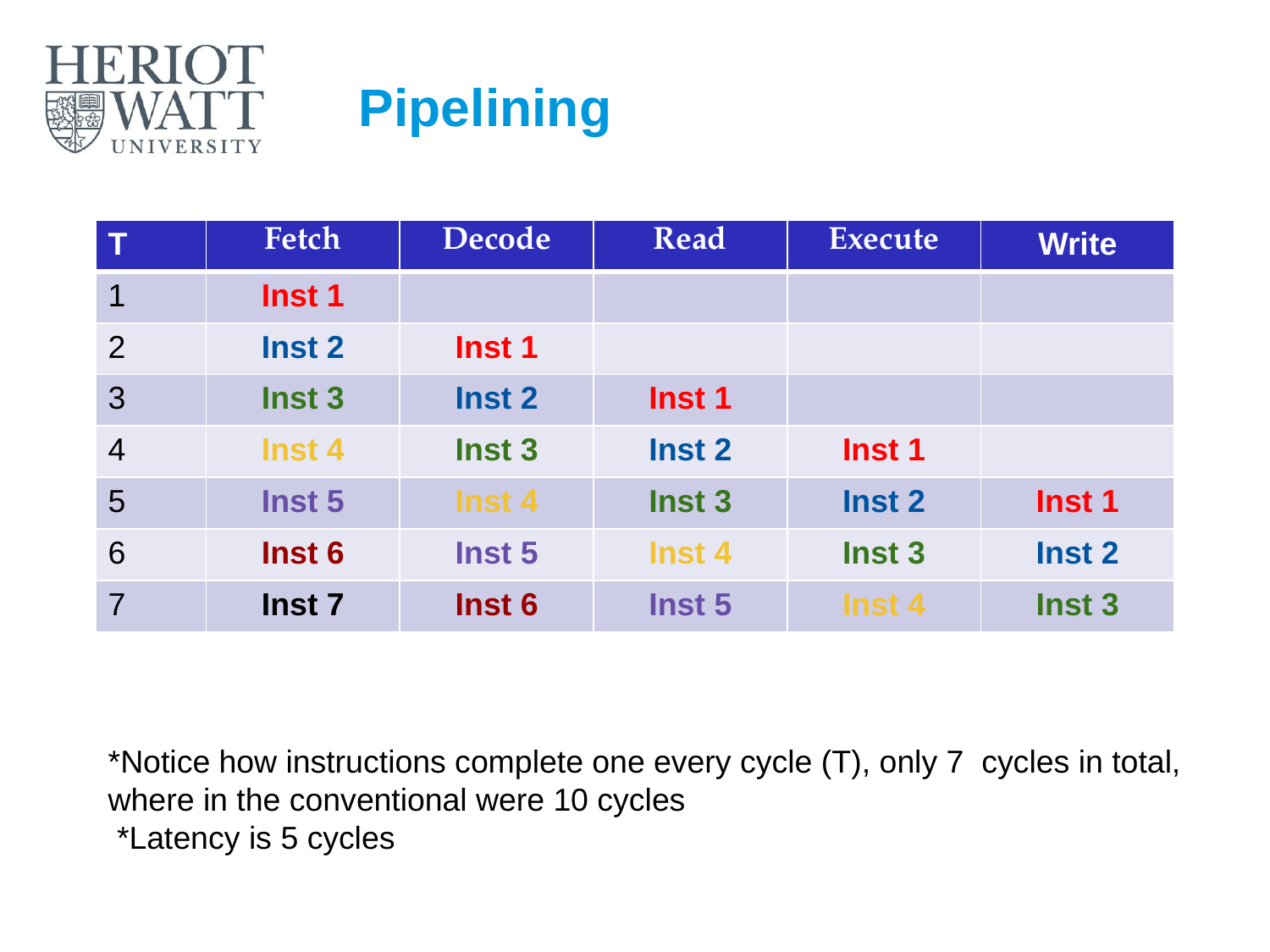

# Pipelining
| T | Fetch | Decode | Read | Execute | Write |
| --- | --- | --- | --- | --- | --- |
| 1 | Inst 1 |  |  |  |  |
| 2 | Inst 2 | Inst 1 |  |  |  |
| 3 | Inst 3 | Inst 2 | Inst 1 |  |  |
| 4 | Inst 4 | Inst 3 | Inst 2 | Inst 1 |  |
| 5 | Inst 5 | Inst 4 | Inst 3 | Inst 2 | Inst 1 |
| 6 | Inst 6 | Inst 5 | Inst 4 | Inst 3 | Inst 2 |
| 7 | Inst 7 | Inst 6 | Inst 5 | Inst 4 | Inst 3 |
*Notice how instructions complete one every cycle (T), only 7  cycles in total, where in the conventional were 10 cycles
 *Latency is 5 cycles